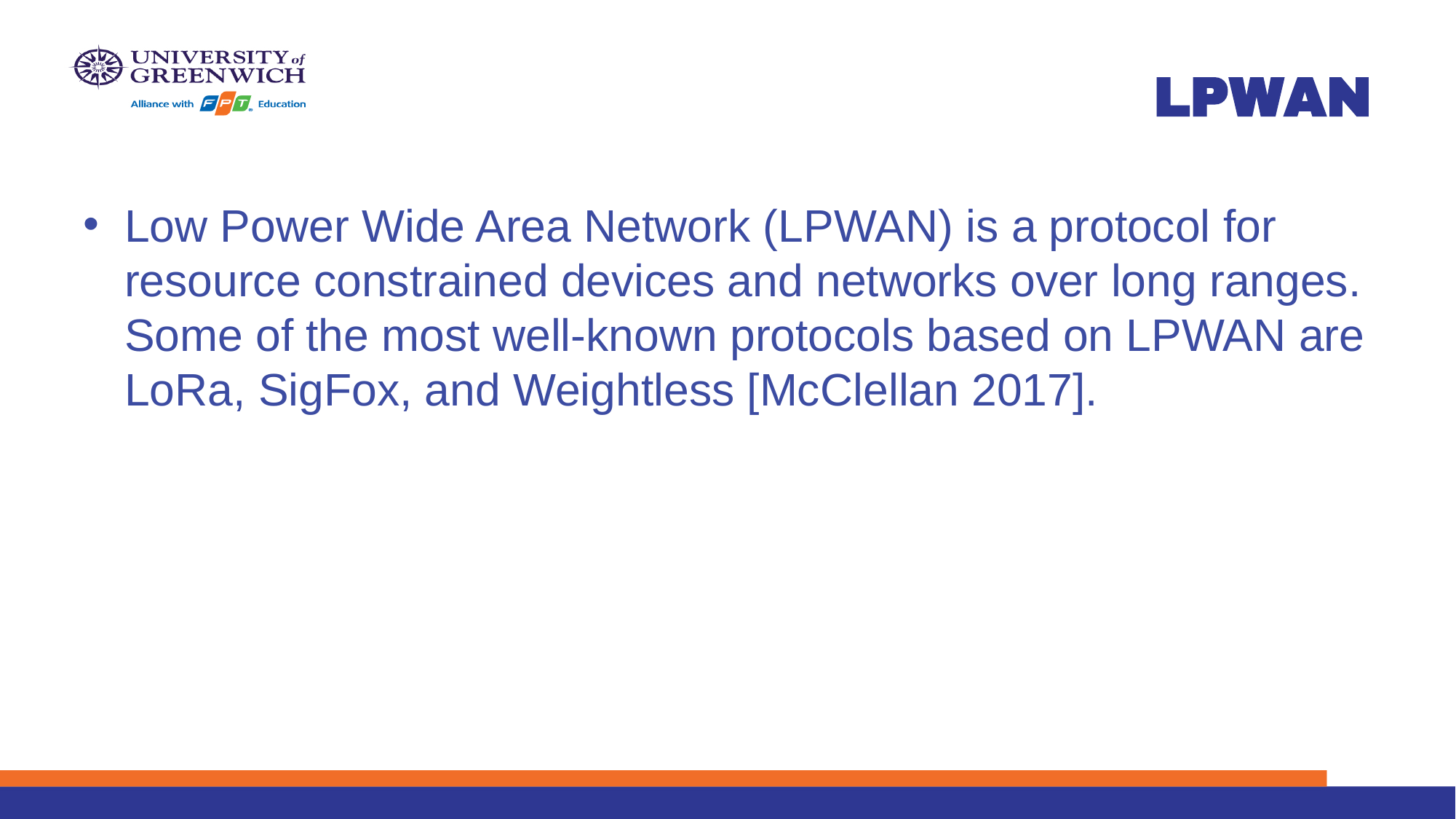

# LPWAN
Low Power Wide Area Network (LPWAN) is a protocol for resource constrained devices and networks over long ranges. Some of the most well-known protocols based on LPWAN are LoRa, SigFox, and Weightless [McClellan 2017].